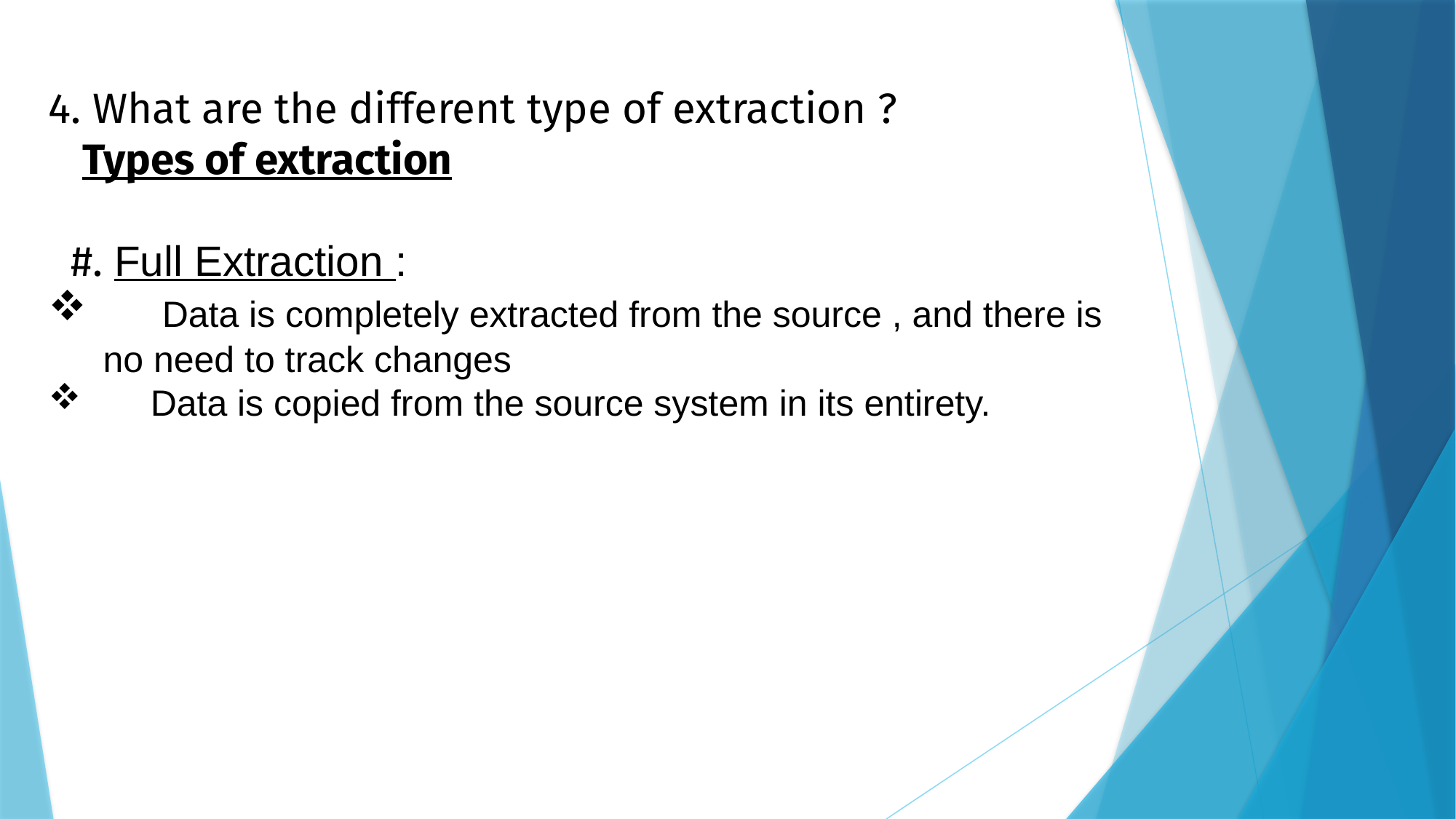

4. What are the different type of extraction ?
   Types of extraction

  #. Full Extraction :
     Data is completely extracted from the source , and there is no need to track changes
      Data is copied from the source system in its entirety.